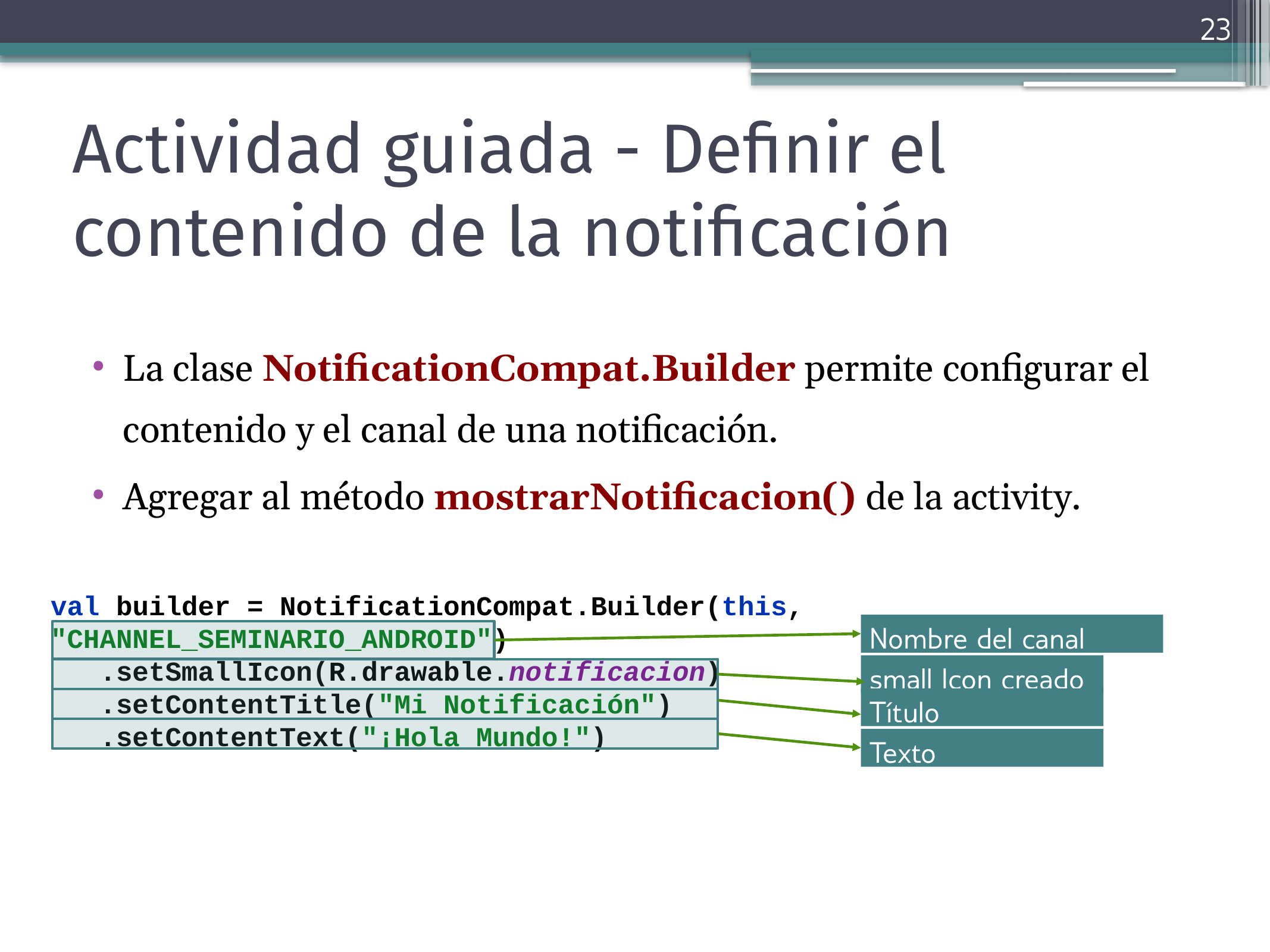

23
Actividad guiada - Definir el contenido de la notificación
La clase NotificationCompat.Builder permite configurar el contenido y el canal de una notificación.
Agregar al método mostrarNotificacion() de la activity.
val builder = NotificationCompat.Builder(this, "CHANNEL_SEMINARIO_ANDROID")
   .setSmallIcon(R.drawable.notificacion)
   .setContentTitle("Mi Notificación")
   .setContentText("¡Hola Mundo!")
Nombre del canal

small Icon creado

Título

Texto